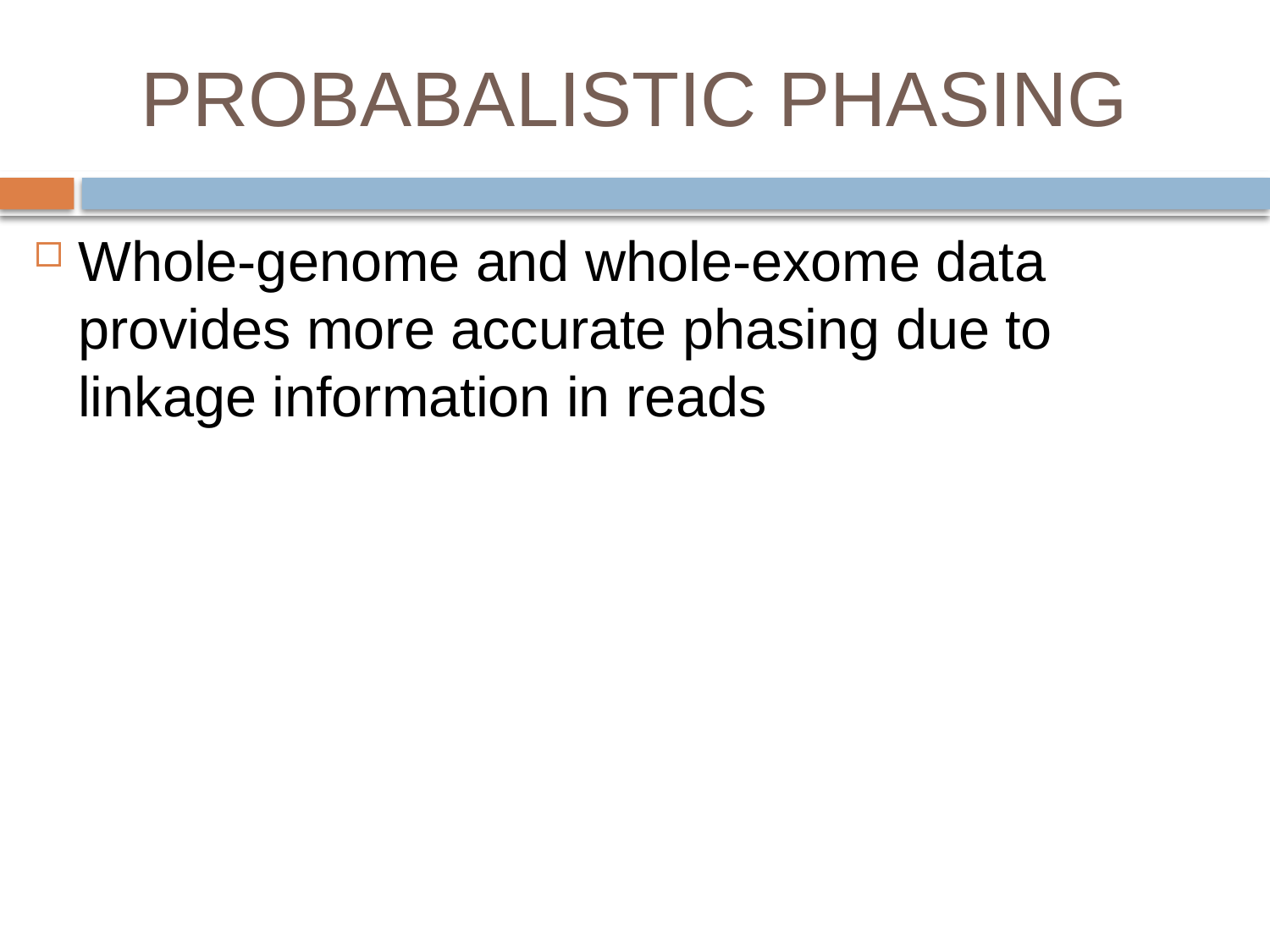

# PROBABALISTIC PHASING
Whole-genome and whole-exome data provides more accurate phasing due to linkage information in reads